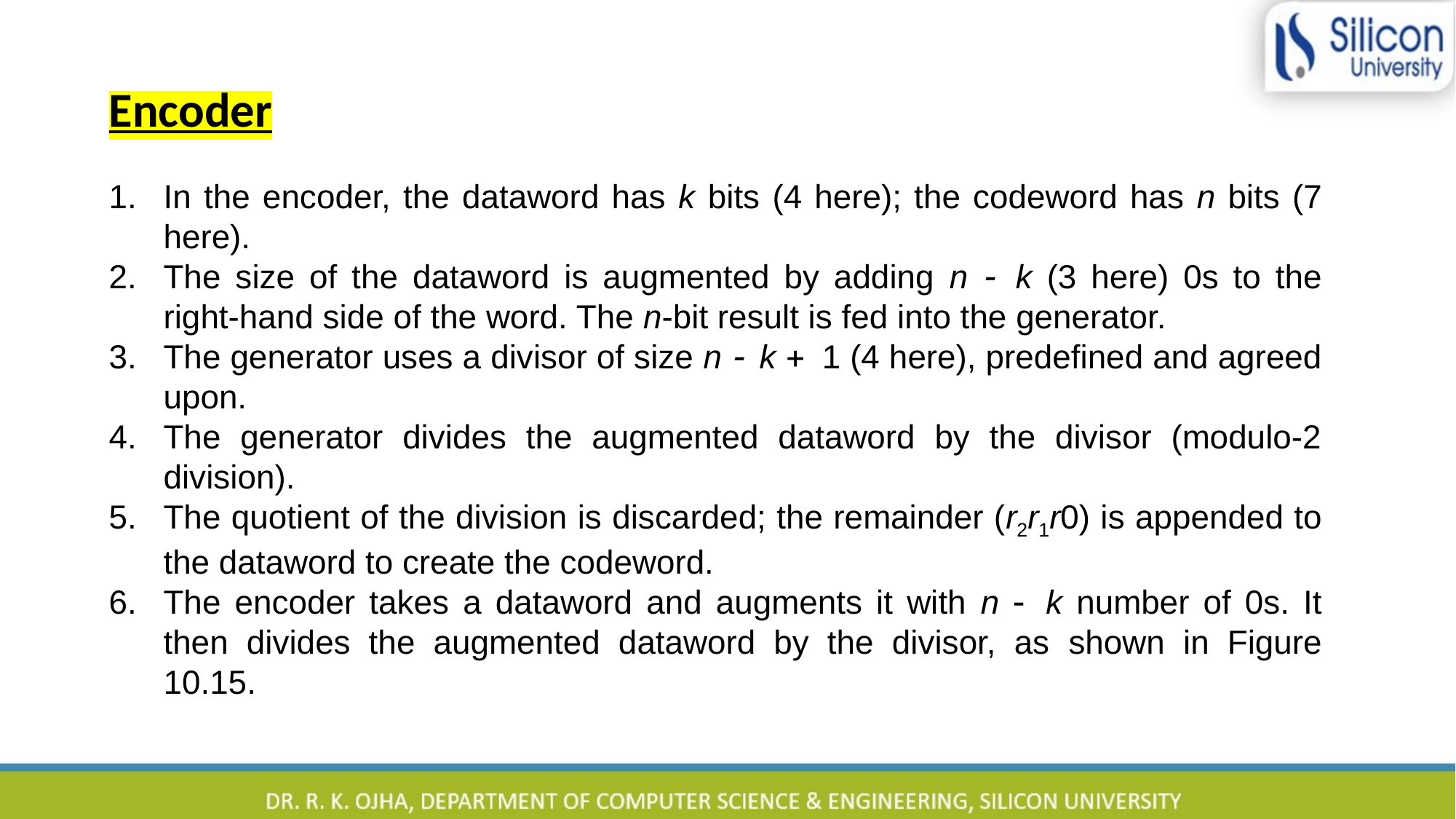

Encoder
In the encoder, the dataword has k bits (4 here); the codeword has n bits (7 here).
The size of the dataword is augmented by adding n − k (3 here) 0s to the right-hand side of the word. The n-bit result is fed into the generator.
The generator uses a divisor of size n − k + 1 (4 here), predefined and agreed upon.
The generator divides the augmented dataword by the divisor (modulo-2 division).
The quotient of the division is discarded; the remainder (r2r1r0) is appended to the dataword to create the codeword.
The encoder takes a dataword and augments it with n − k number of 0s. It then divides the augmented dataword by the divisor, as shown in Figure 10.15.
60